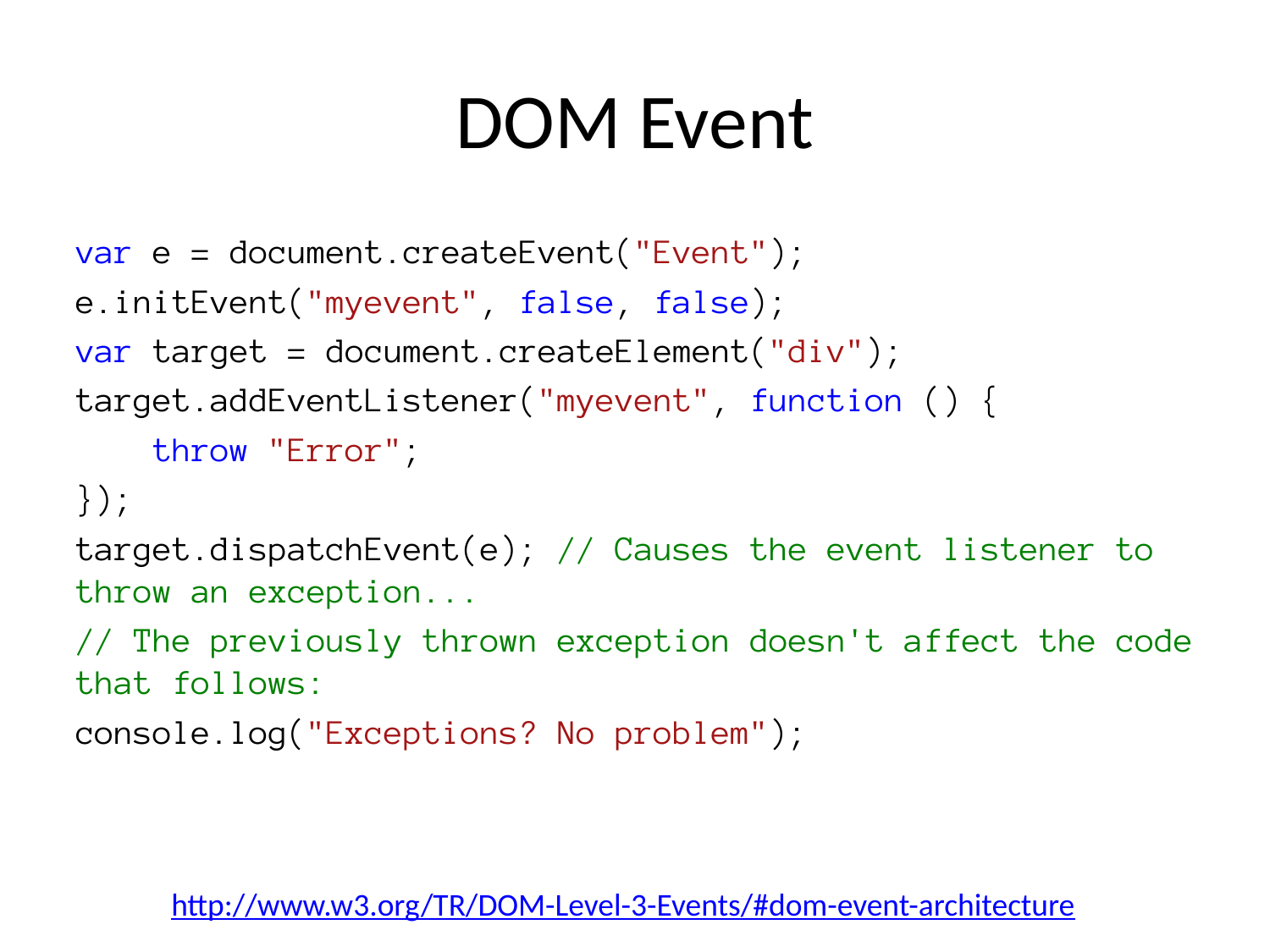

# DOM Event
var e = document.createEvent("Event");
e.initEvent("myevent", false, false);
var target = document.createElement("div");
target.addEventListener("myevent", function () {
    throw "Error";
});
target.dispatchEvent(e); // Causes the event listener to throw an exception...
// The previously thrown exception doesn't affect the code that follows:
console.log("Exceptions? No problem");
http://www.w3.org/TR/DOM-Level-3-Events/#dom-event-architecture